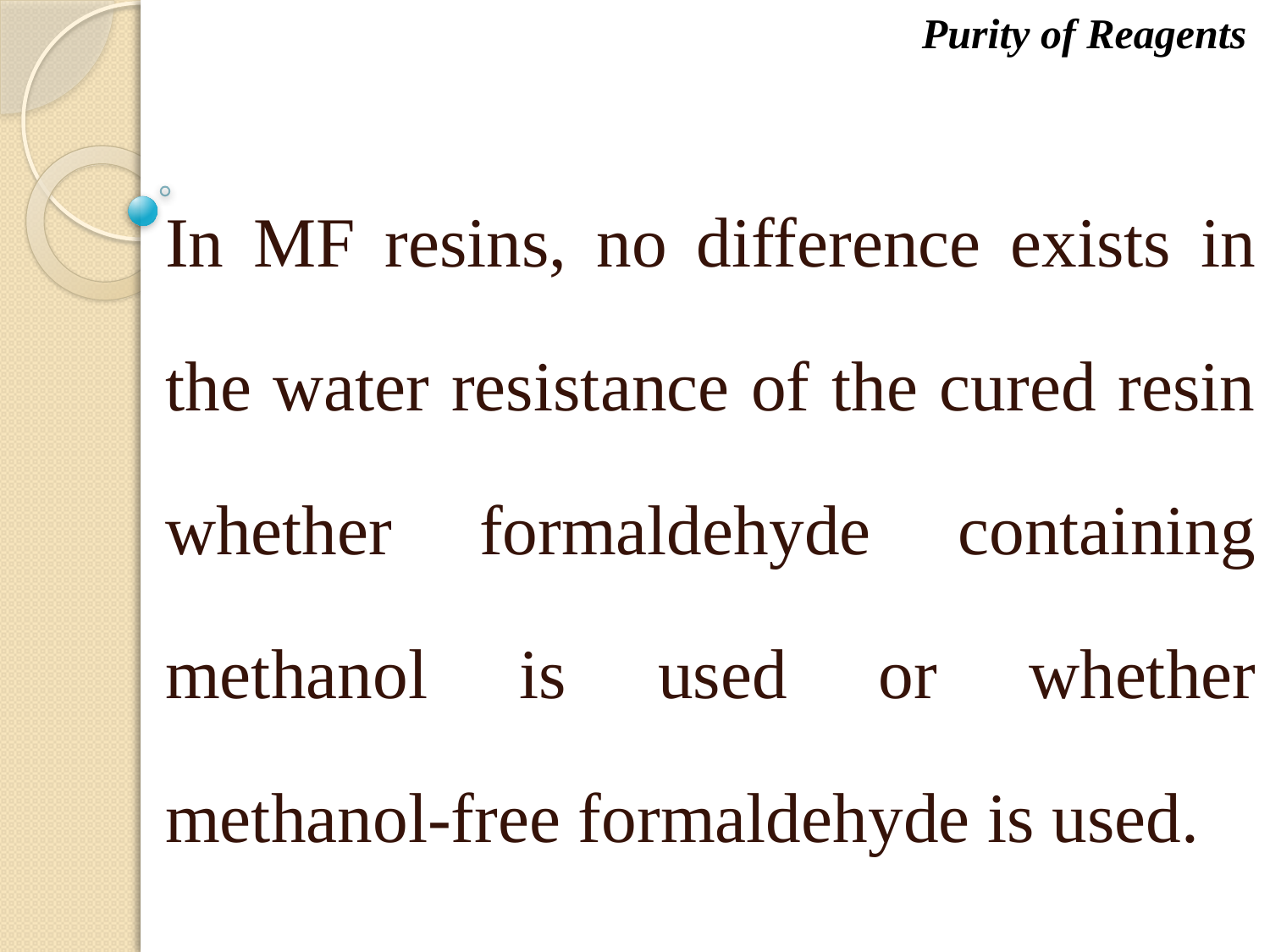

Purity of Reagents
In MF resins, no difference exists in the water resistance of the cured resin whether formaldehyde containing methanol is used or whether methanol-free formaldehyde is used.